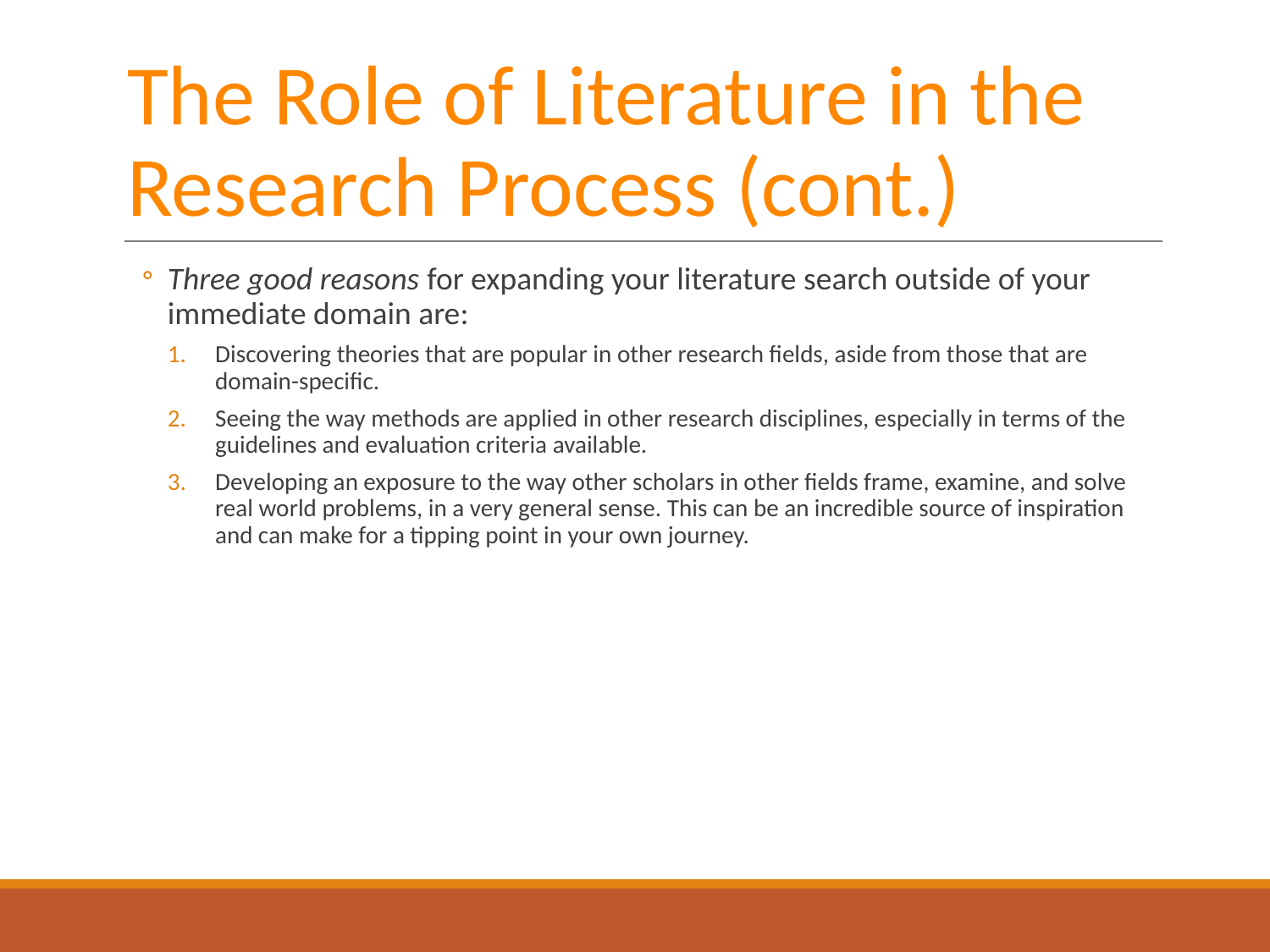

# The Role of Literature in the Research Process (cont.)
Three good reasons for expanding your literature search outside of your immediate domain are:
Discovering theories that are popular in other research fields, aside from those that are domain-specific.
Seeing the way methods are applied in other research disciplines, especially in terms of the guidelines and evaluation criteria available.
Developing an exposure to the way other scholars in other fields frame, examine, and solve real world problems, in a very general sense. This can be an incredible source of inspiration and can make for a tipping point in your own journey.